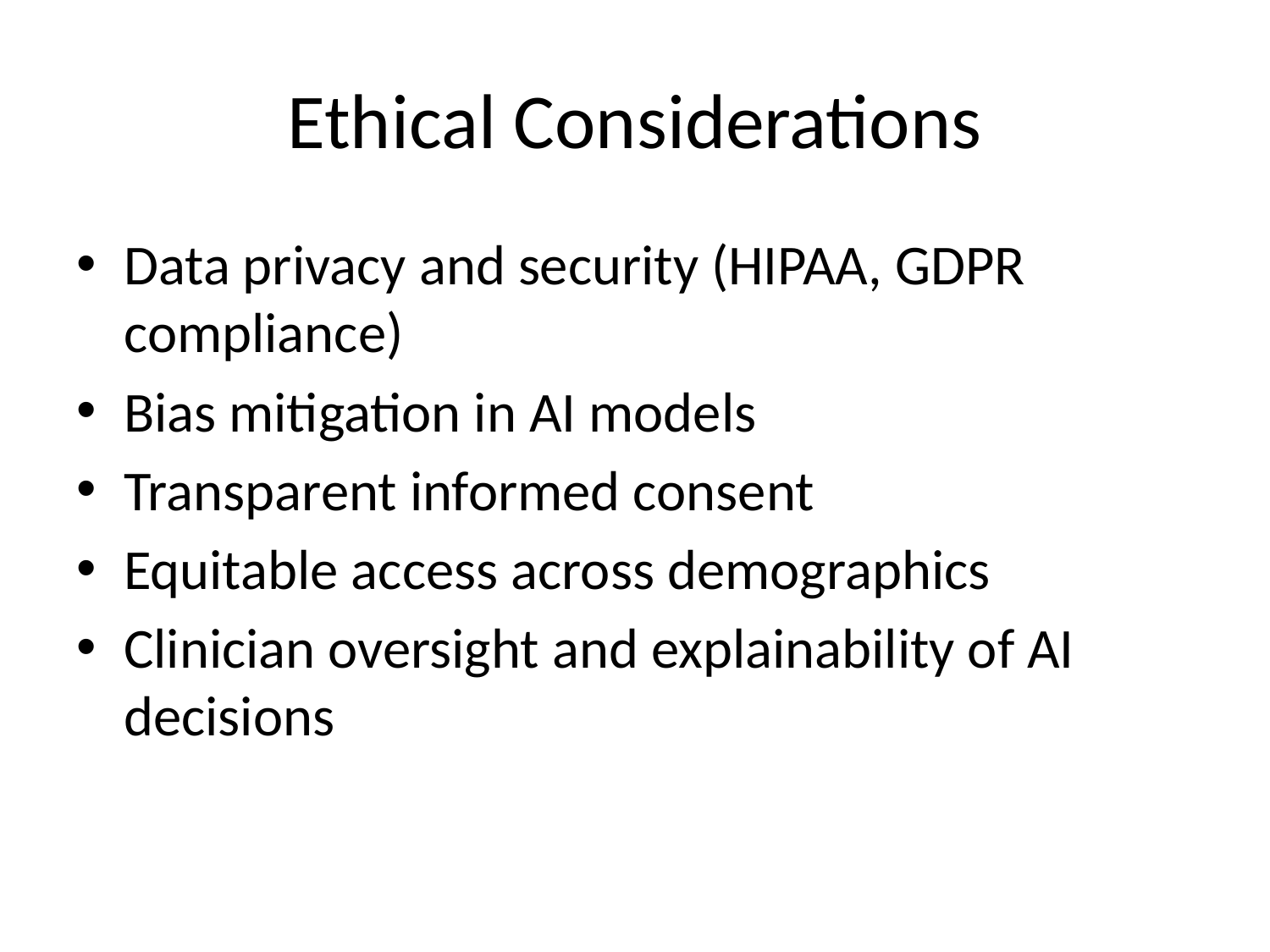

# Ethical Considerations
Data privacy and security (HIPAA, GDPR compliance)
Bias mitigation in AI models
Transparent informed consent
Equitable access across demographics
Clinician oversight and explainability of AI decisions